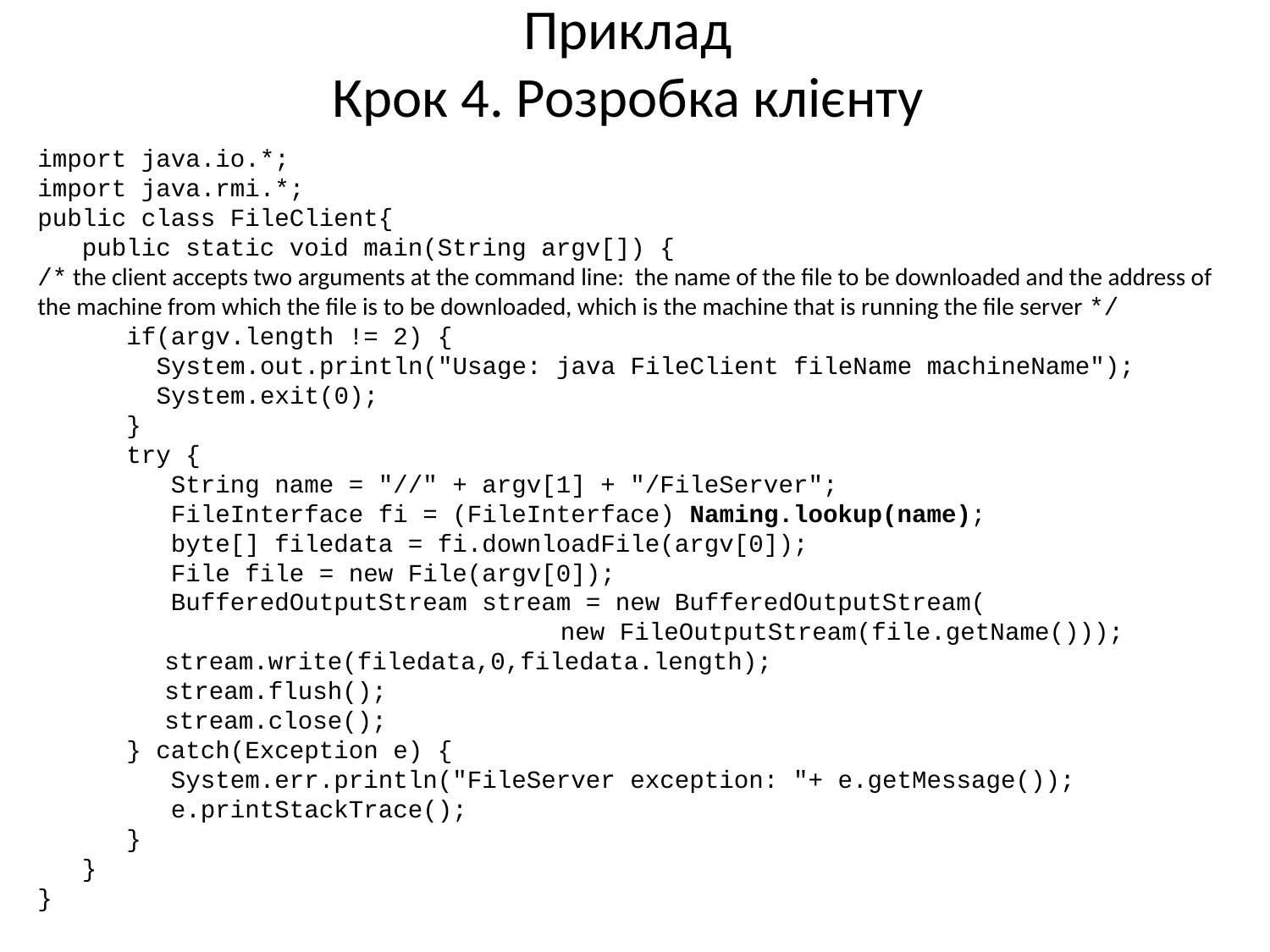

# Приклад Крок 4. Розробка клієнту
import java.io.*;
import java.rmi.*;
public class FileClient{
   public static void main(String argv[]) {
/* the client accepts two arguments at the command line:  the name of the file to be downloaded and the address of the machine from which the file is to be downloaded, which is the machine that is running the file server */
      if(argv.length != 2) {
        System.out.println("Usage: java FileClient fileName machineName");
        System.exit(0);
      }
      try {
         String name = "//" + argv[1] + "/FileServer";
         FileInterface fi = (FileInterface) Naming.lookup(name);
         byte[] filedata = fi.downloadFile(argv[0]);
         File file = new File(argv[0]);
         BufferedOutputStream stream = new BufferedOutputStream(
				 new FileOutputStream(file.getName()));
 	stream.write(filedata,0,filedata.length);
 	stream.flush();
 	stream.close();
      } catch(Exception e) {
         System.err.println("FileServer exception: "+ e.getMessage());
         e.printStackTrace();
      }
   }
}